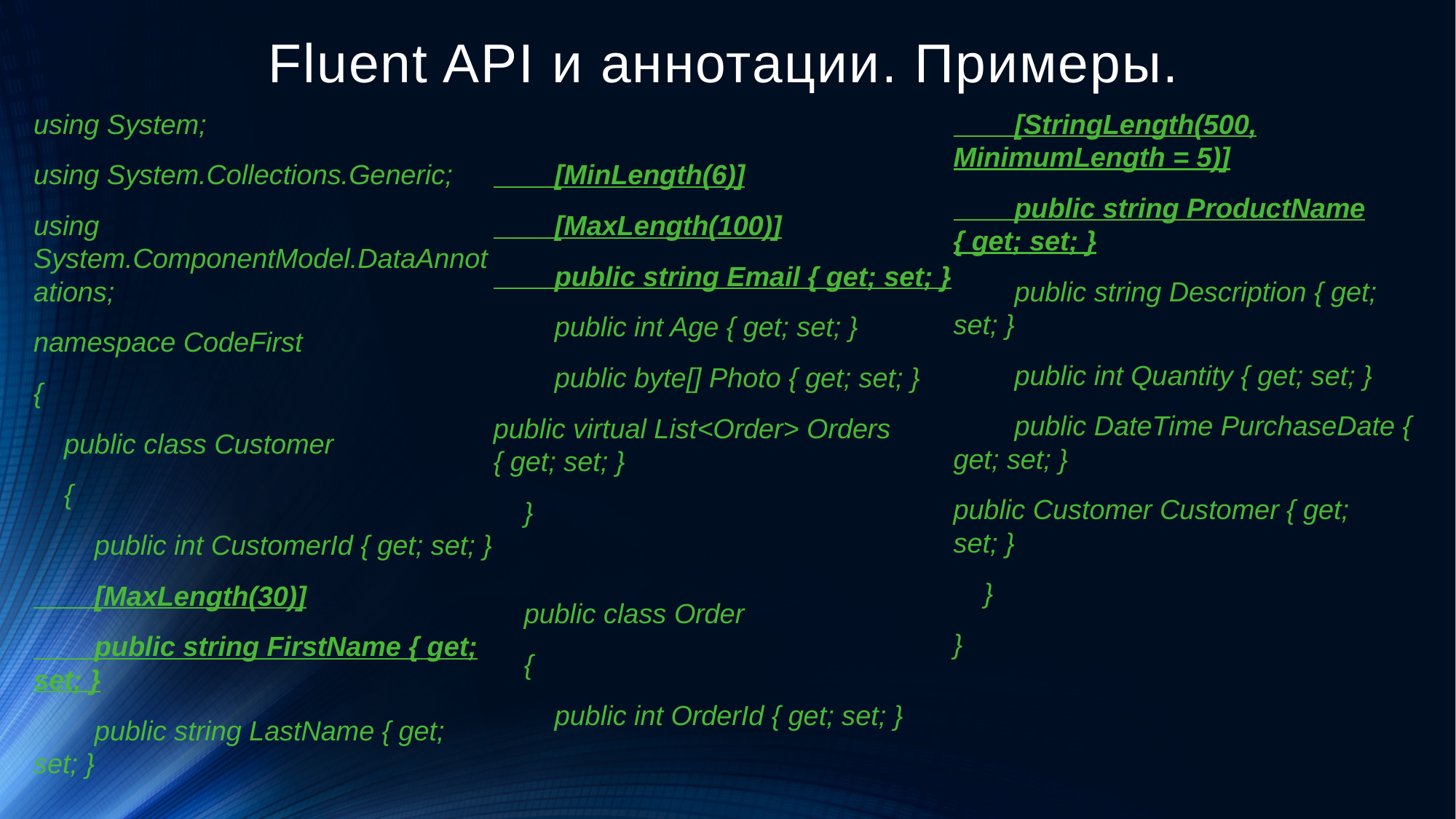

# Fluent API и аннотации. Примеры.
using System;
using System.Collections.Generic;
using System.ComponentModel.DataAnnotations;
namespace CodeFirst
{
    public class Customer
    {
        public int CustomerId { get; set; }
        [MaxLength(30)]
        public string FirstName { get; set; }
        public string LastName { get; set; }

        [MinLength(6)]
        [MaxLength(100)]
        public string Email { get; set; }
        public int Age { get; set; }
        public byte[] Photo { get; set; }
public virtual List<Order> Orders { get; set; }
    }

    public class Order
    {
        public int OrderId { get; set; }

        [StringLength(500, MinimumLength = 5)]
        public string ProductName { get; set; }
        public string Description { get; set; }
        public int Quantity { get; set; }
        public DateTime PurchaseDate { get; set; }
public Customer Customer { get; set; }
    }
}